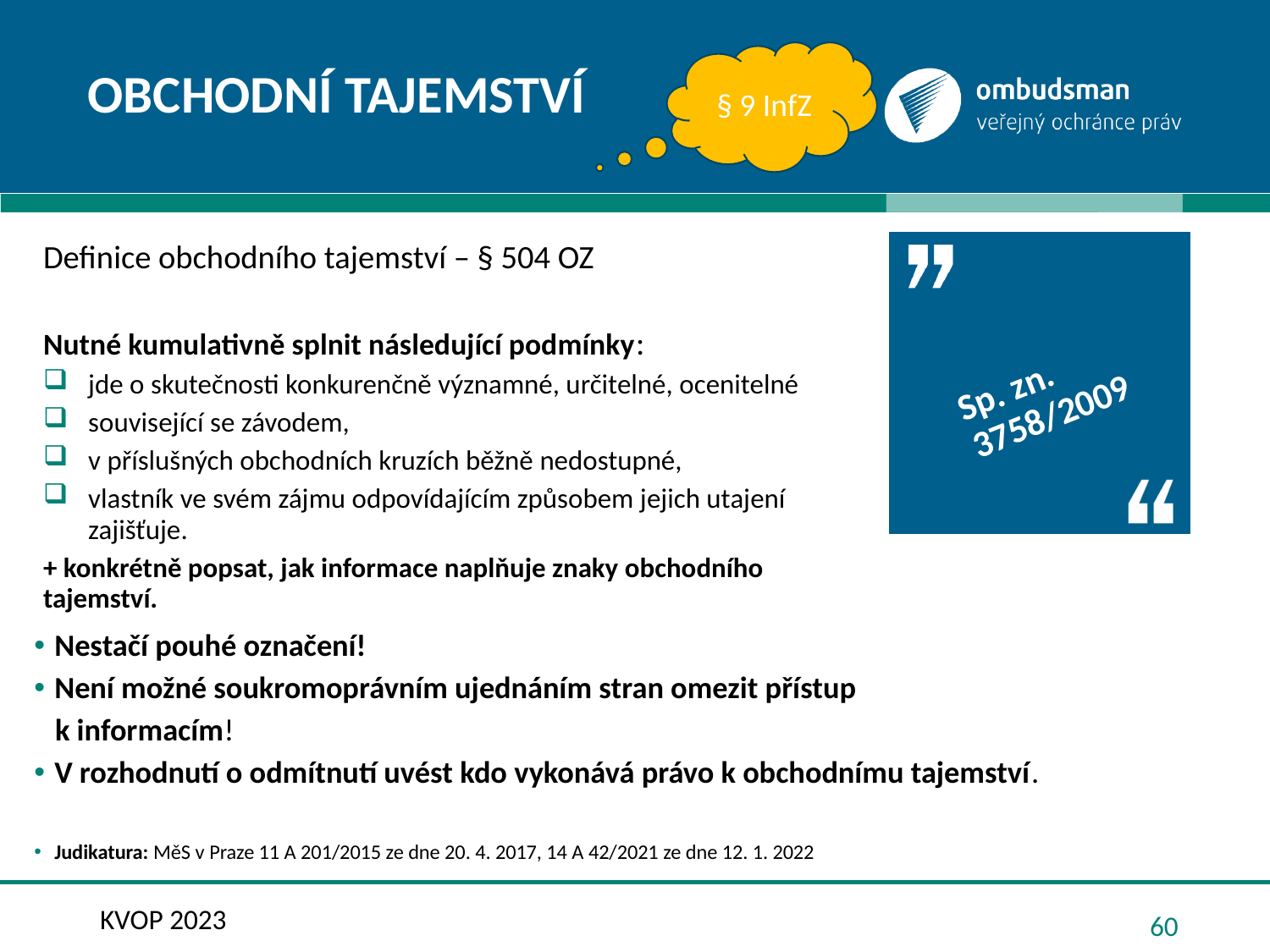

# Obchodní tajemství
§ 9 InfZ
Definice obchodního tajemství – § 504 OZ

Nutné kumulativně splnit následující podmínky:
jde o skutečnosti konkurenčně významné, určitelné, ocenitelné
související se závodem,
v příslušných obchodních kruzích běžně nedostupné,
vlastník ve svém zájmu odpovídajícím způsobem jejich utajení zajišťuje.
+ konkrétně popsat, jak informace naplňuje znaky obchodního tajemství.

Sp. zn. 3758/2009
Nestačí pouhé označení!
Není možné soukromoprávním ujednáním stran omezit přístup
   k informacím!
V rozhodnutí o odmítnutí uvést kdo vykonává právo k obchodnímu tajemství.

Judikatura: MěS v Praze 11 A 201/2015 ze dne 20. 4. 2017, 14 A 42/2021 ze dne 12. 1. 2022

KVOP 2023

60